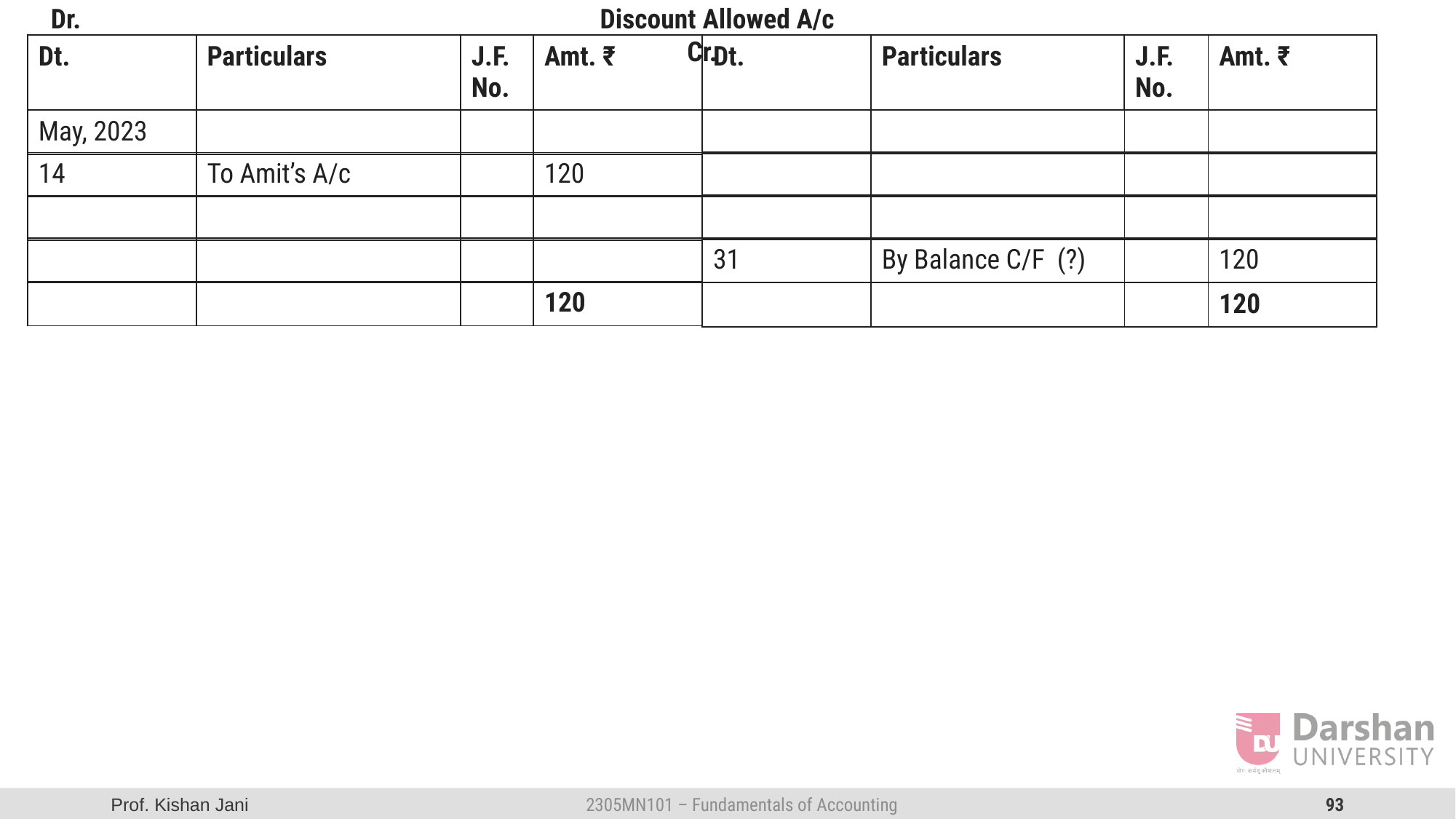

Dr.                                                                                  Discount Allowed A/c                                                                                  Cr.
| Dt. | Particulars | J.F. No. | Amt. ₹ | Dt. | Particulars | J.F. No. | Amt. ₹ |
| --- | --- | --- | --- | --- | --- | --- | --- |
|  |  |  |  |
| --- | --- | --- | --- |
| May, 2023 |  |  |  |
| --- | --- | --- | --- |
|  |  |  |  |
| --- | --- | --- | --- |
| 14 | To Amit’s A/c |  | 120 |
| --- | --- | --- | --- |
|  |  |  |  |
| --- | --- | --- | --- |
|  |  |  |  |
| --- | --- | --- | --- |
|  |  |  |  |
| --- | --- | --- | --- |
| 31 | By Balance C/F (?) |  | 120 |
| --- | --- | --- | --- |
|  |  |  | 120 |
| --- | --- | --- | --- |
|  |  |  | 120 |
| --- | --- | --- | --- |